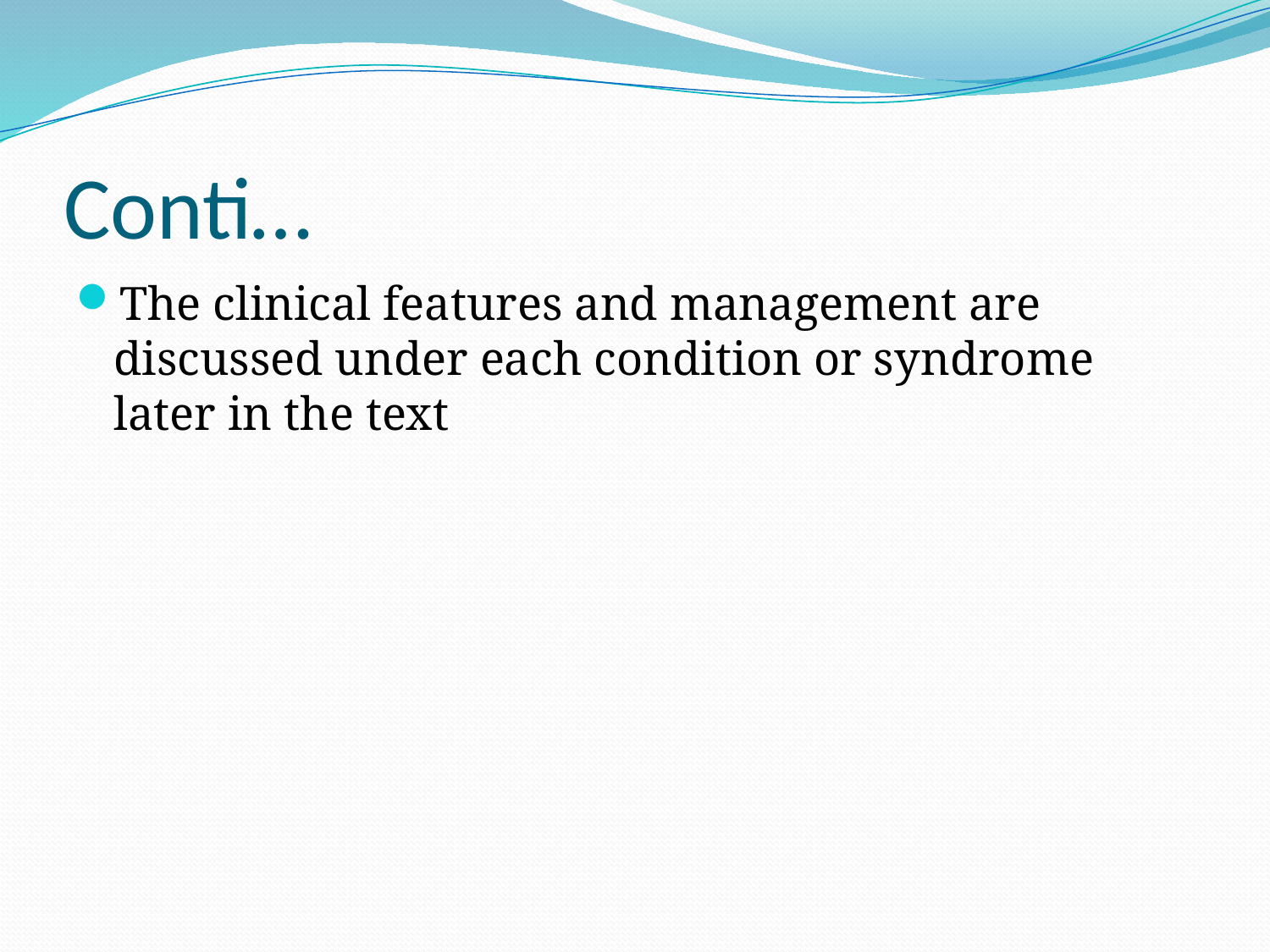

# Conti…
The clinical features and management are discussed under each condition or syndrome later in the text